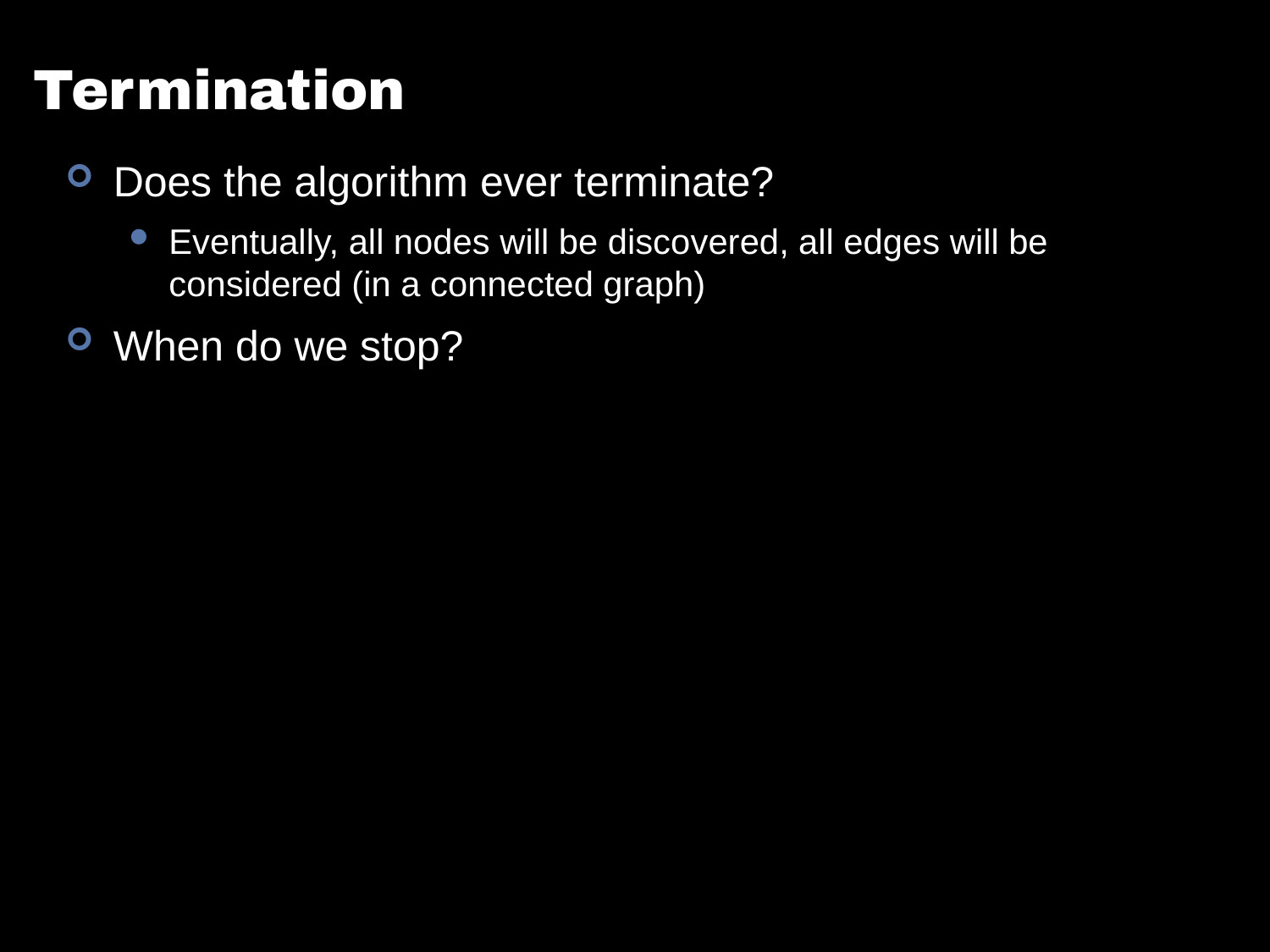

# Termination
Does the algorithm ever terminate?
Eventually, all nodes will be discovered, all edges will be considered (in a connected graph)
When do we stop?